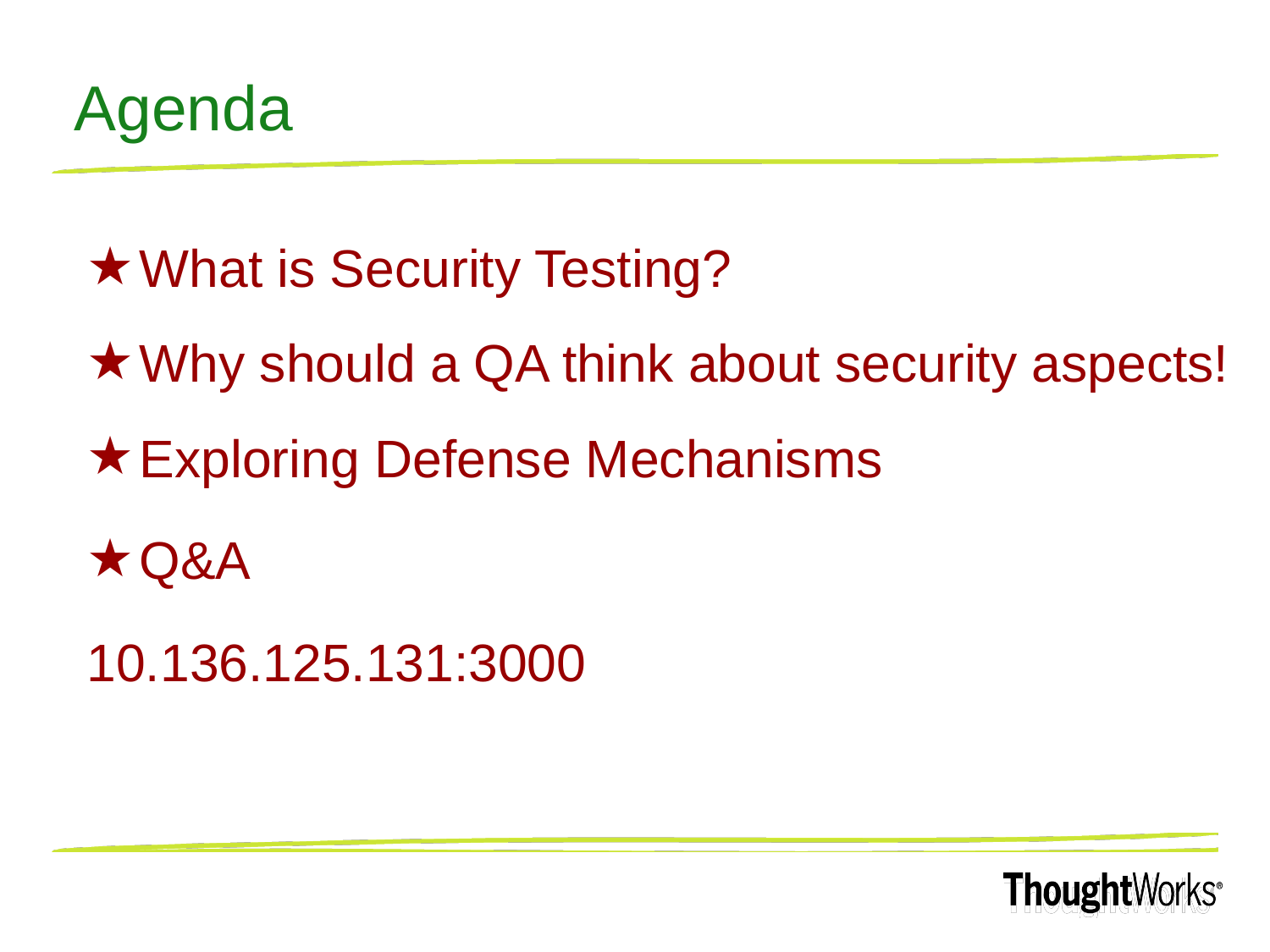

# Agenda

What is Security Testing?
Why should a QA think about security aspects!
Exploring Defense Mechanisms
Q&A
10.136.125.131:3000